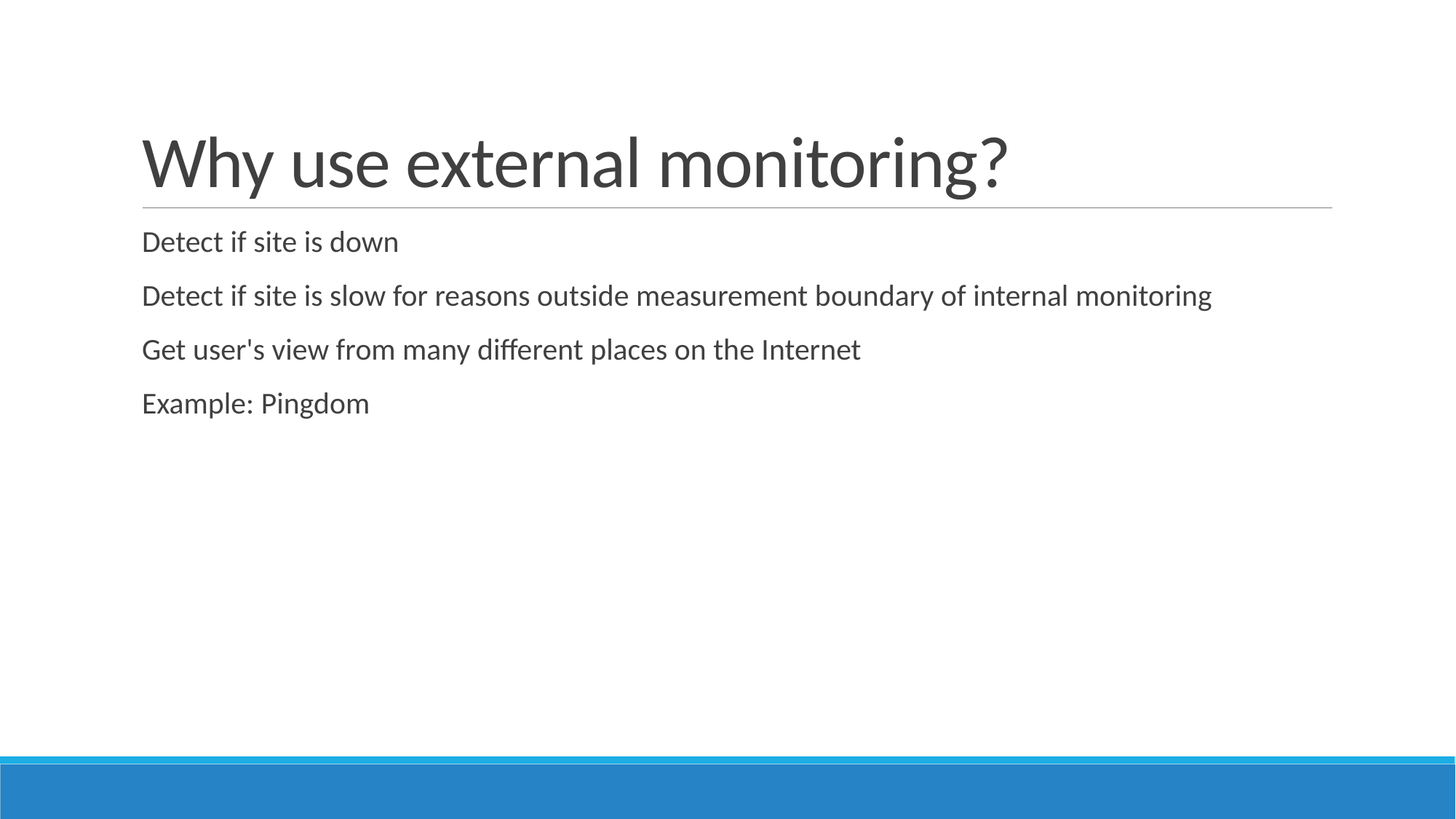

# Why use external monitoring?
Detect if site is down
Detect if site is slow for reasons outside measurement boundary of internal monitoring
Get user's view from many different places on the Internet
Example: Pingdom